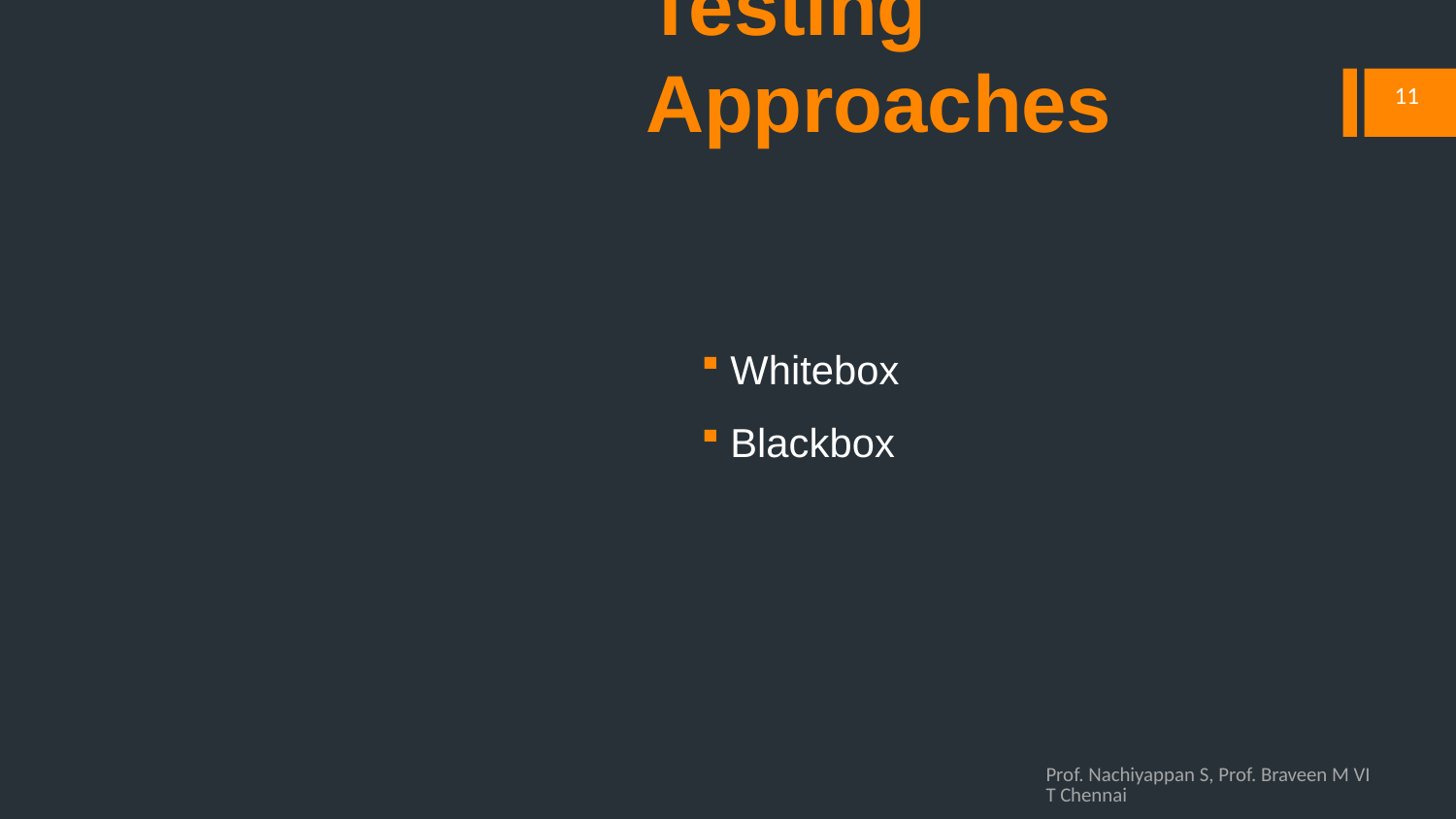

# Testing Approaches
11
Whitebox
Blackbox
Prof. Nachiyappan S, Prof. Braveen M VIT Chennai